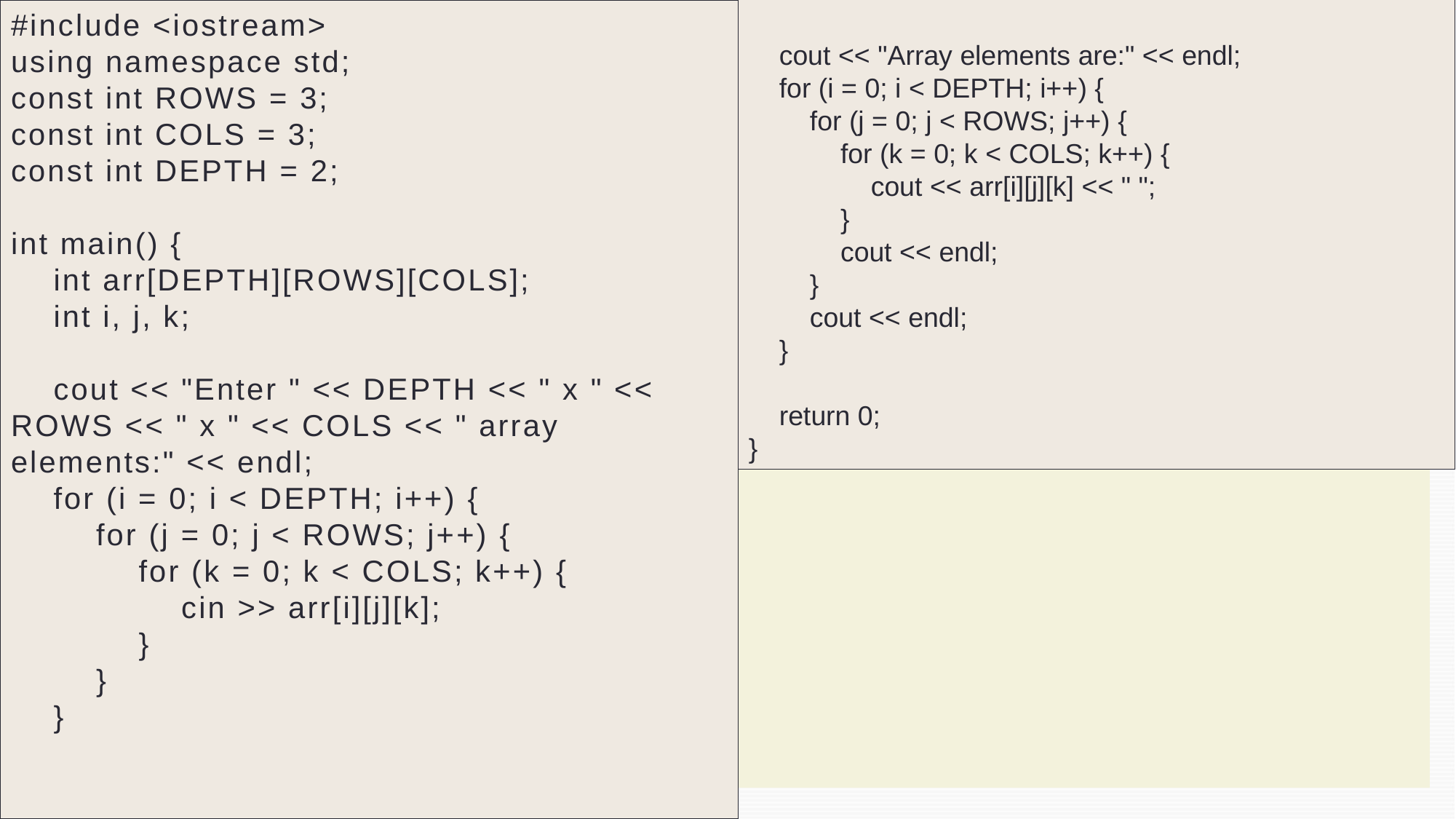

#include <iostream>
using namespace std;
const int ROWS = 3;
const int COLS = 3;
const int DEPTH = 2;

int main() {
    int arr[DEPTH][ROWS][COLS];
    int i, j, k;

    cout << "Enter " << DEPTH << " x " << ROWS << " x " << COLS << " array elements:" << endl;
    for (i = 0; i < DEPTH; i++) {
        for (j = 0; j < ROWS; j++) {
            for (k = 0; k < COLS; k++) {
                cin >> arr[i][j][k];
            }
        }
    }

    cout << "Array elements are:" << endl;
    for (i = 0; i < DEPTH; i++) {
        for (j = 0; j < ROWS; j++) {
            for (k = 0; k < COLS; k++) {
                cout << arr[i][j][k] << " ";
            }
            cout << endl;
        }
        cout << endl;
    }

    return 0;
}